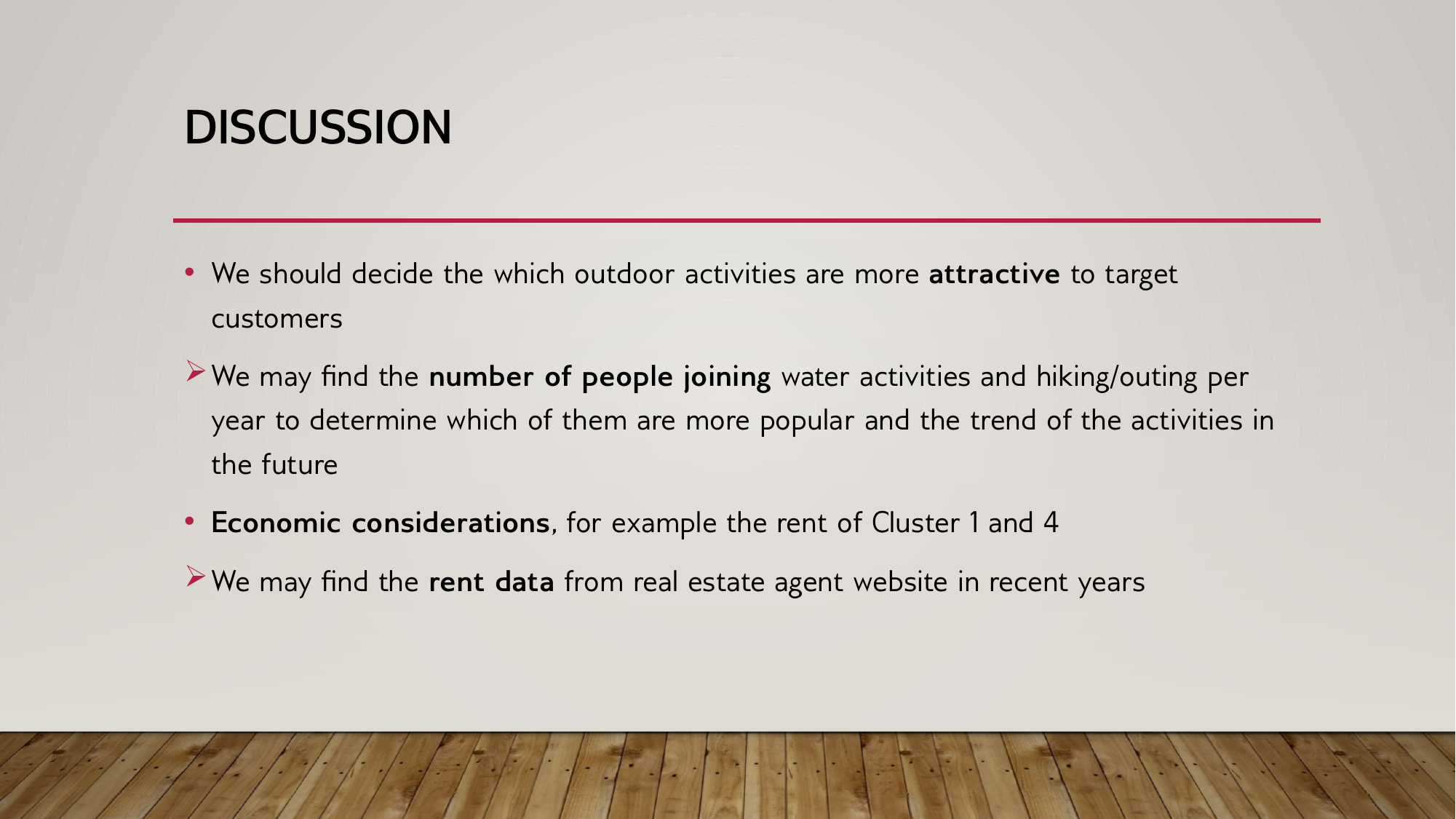

# Discussion
We should decide the which outdoor activities are more attractive to target customers
We may find the number of people joining water activities and hiking/outing per year to determine which of them are more popular and the trend of the activities in the future
Economic considerations, for example the rent of Cluster 1 and 4
We may find the rent data from real estate agent website in recent years